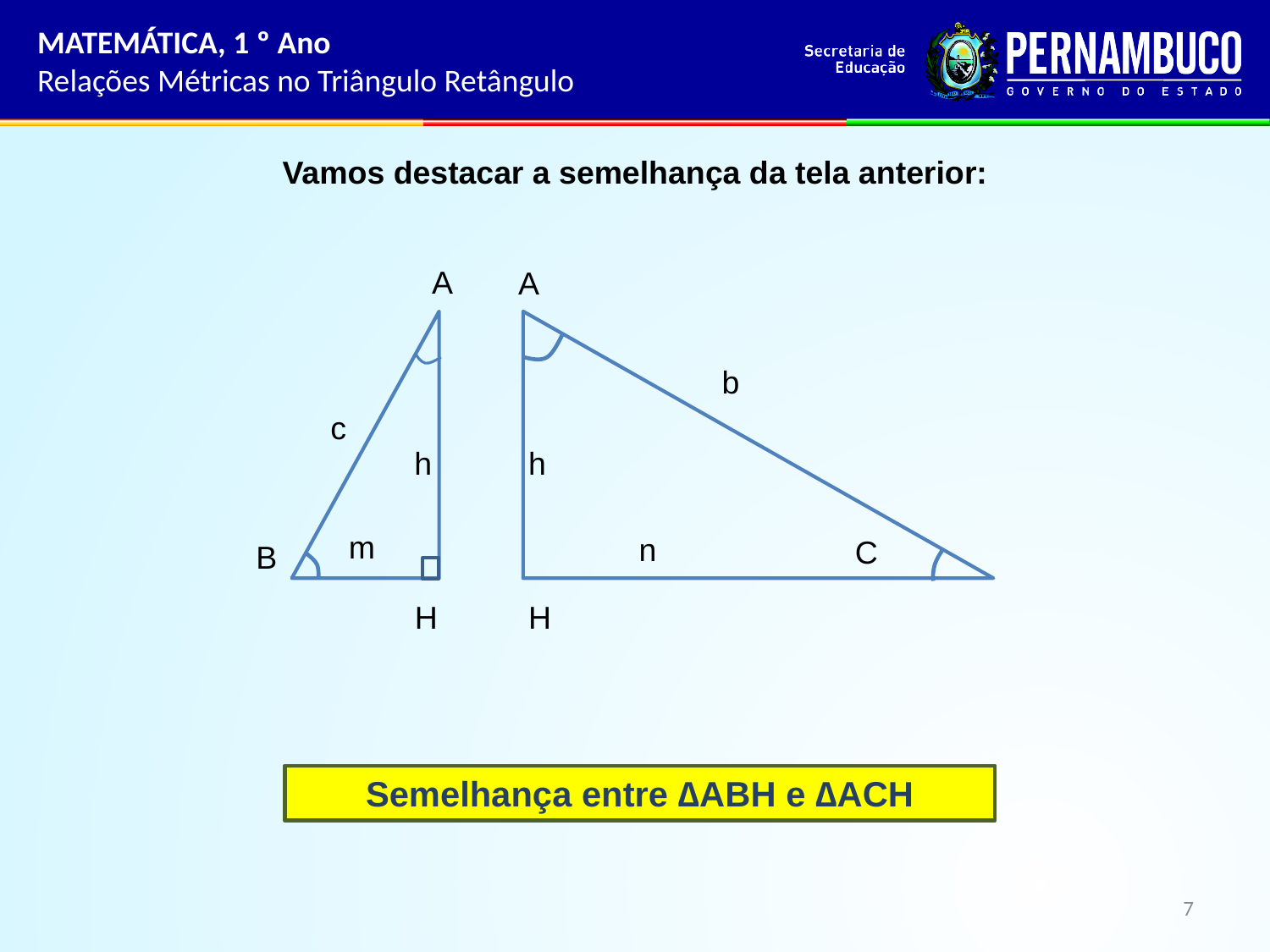

MATEMÁTICA, 1 º Ano
Relações Métricas no Triângulo Retângulo
Vamos destacar a semelhança da tela anterior:
A
A

b
c
h
h
m
n
B

H
H
C
Semelhança entre ∆ABH e ∆ACH
7